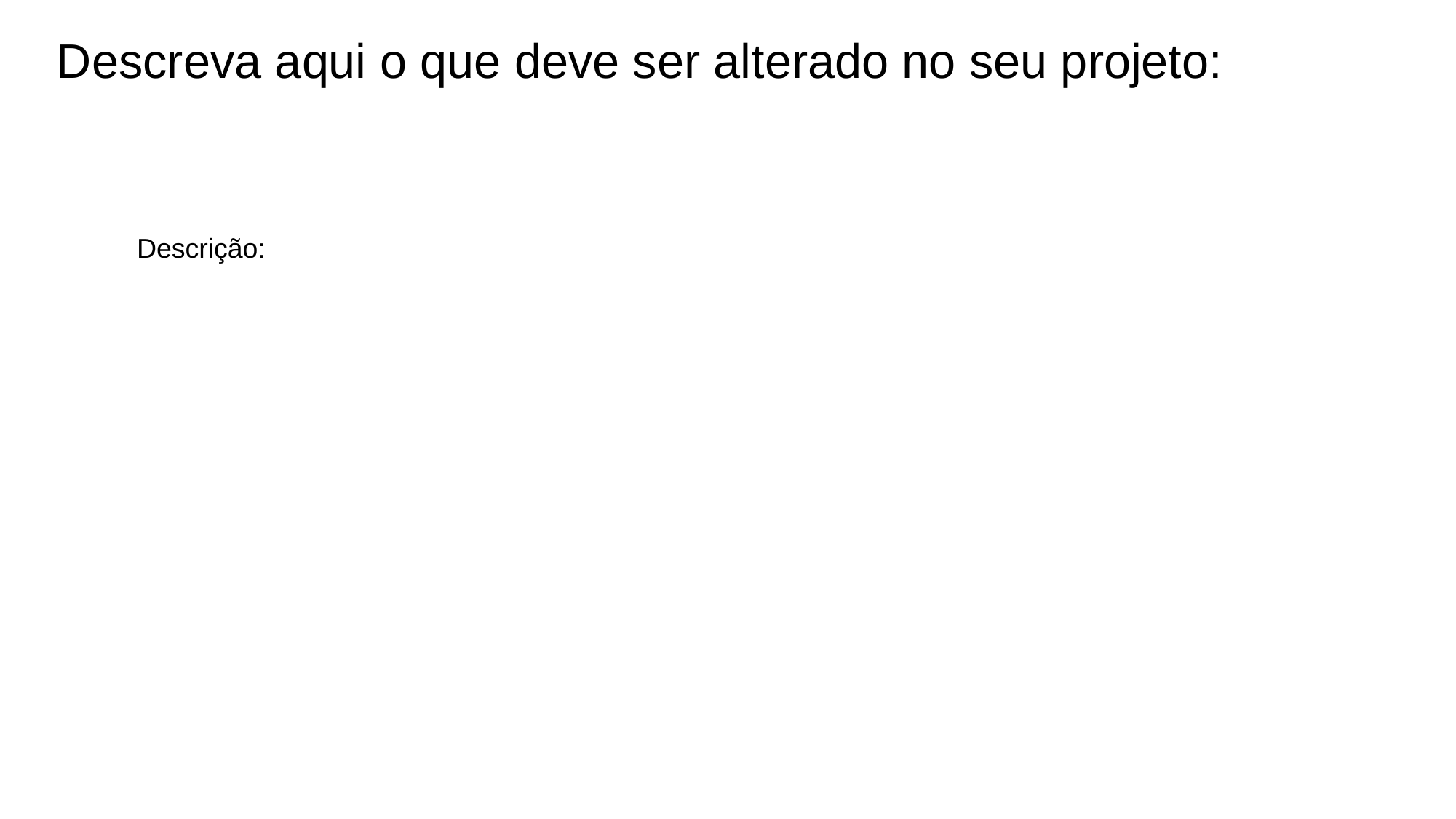

Descreva aqui o que deve ser alterado no seu projeto:
Descrição: